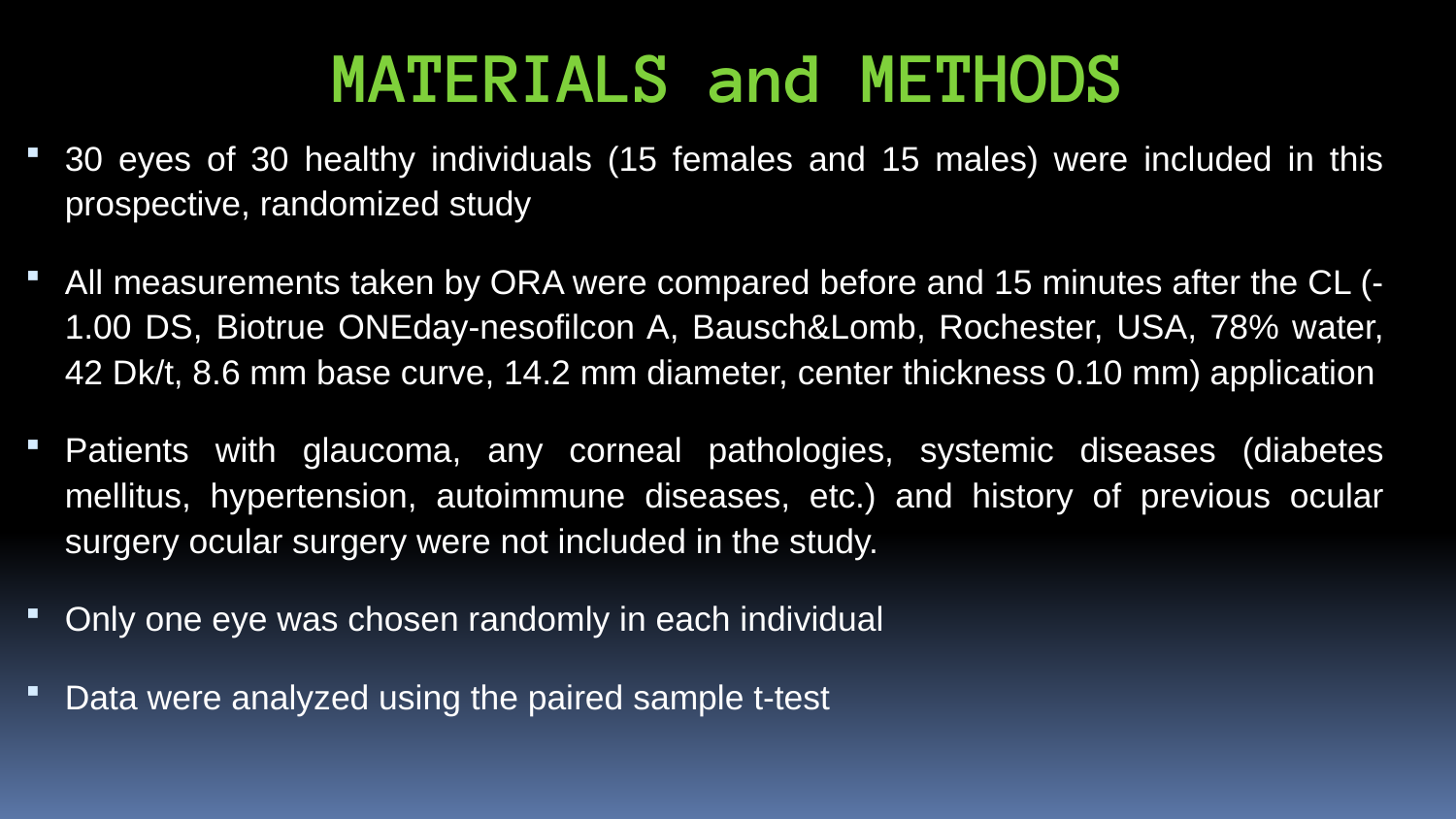

# MATERIALS and METHODS
30 eyes of 30 healthy individuals (15 females and 15 males) were included in this prospective, randomized study
All measurements taken by ORA were compared before and 15 minutes after the CL (-1.00 DS, Biotrue ONEday-nesofilcon A, Bausch&Lomb, Rochester, USA, 78% water, 42 Dk/t, 8.6 mm base curve, 14.2 mm diameter, center thickness 0.10 mm) application
Patients with glaucoma, any corneal pathologies, systemic diseases (diabetes mellitus, hypertension, autoimmune diseases, etc.) and history of previous ocular surgery ocular surgery were not included in the study.
Only one eye was chosen randomly in each individual
Data were analyzed using the paired sample t-test